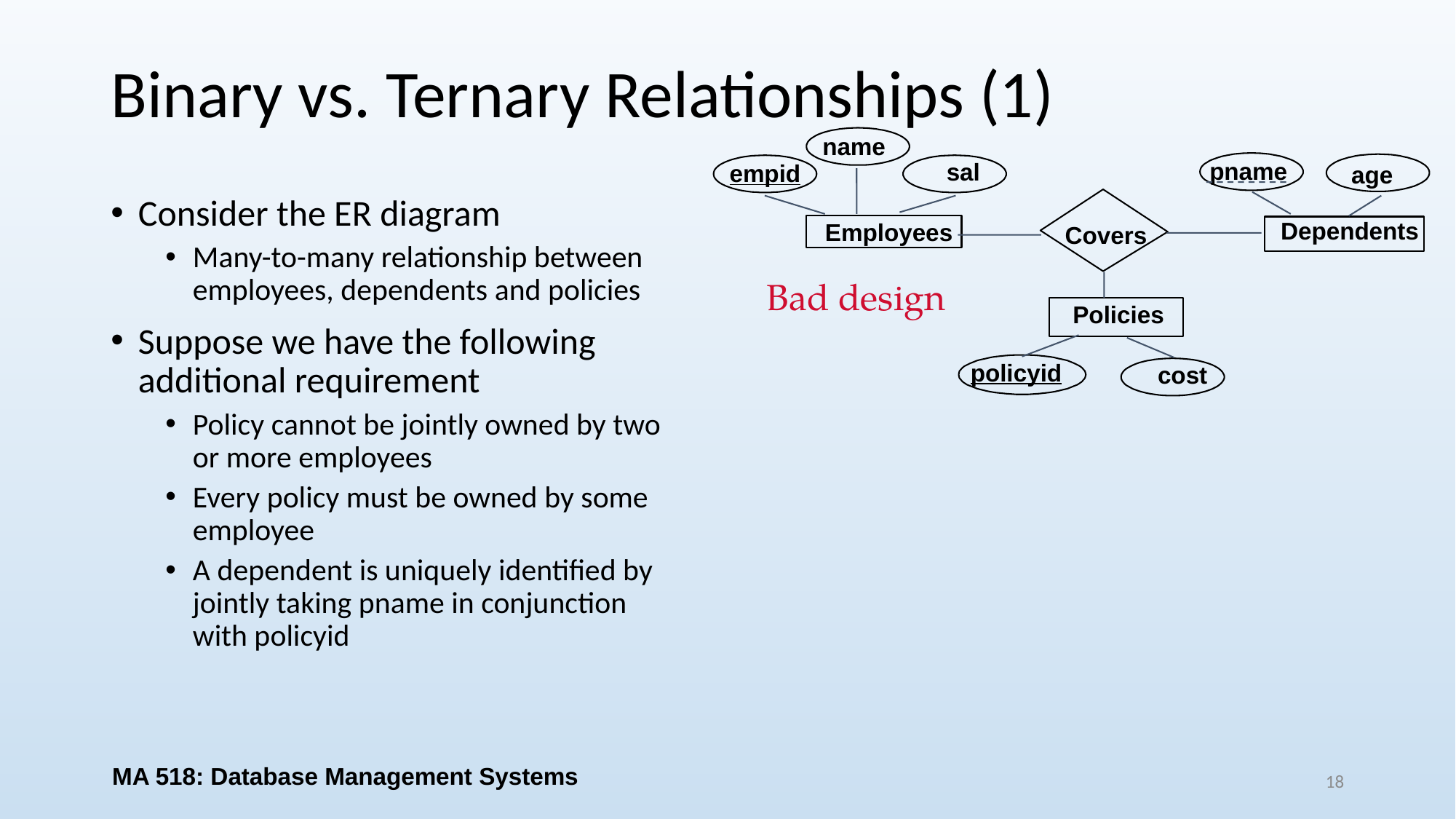

# Binary vs. Ternary Relationships (1)
name

sal
empid

Employees

pname

age

Consider the ER diagram
Many-to-many relationship between employees, dependents and policies
Suppose we have the following additional requirement
Policy cannot be jointly owned by two or more employees
Every policy must be owned by some employee
A dependent is uniquely identified by jointly taking pname in conjunction with policyid

Dependents
Covers

Bad design

Policies

policyid
cost

MA 518: Database Management Systems
18